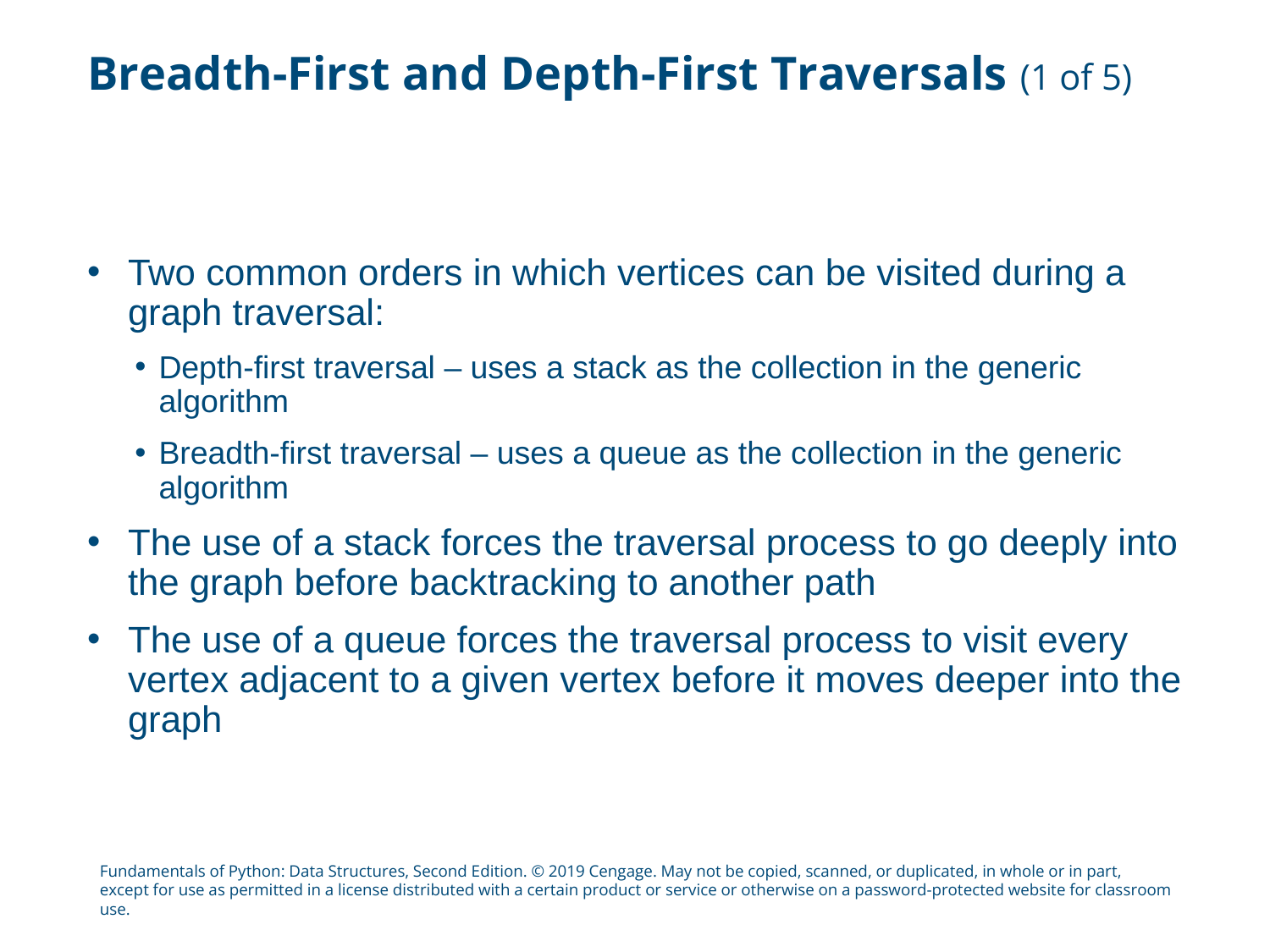

# Breadth-First and Depth-First Traversals (1 of 5)
Two common orders in which vertices can be visited during a graph traversal:
Depth-first traversal – uses a stack as the collection in the generic algorithm
Breadth-first traversal – uses a queue as the collection in the generic algorithm
The use of a stack forces the traversal process to go deeply into the graph before backtracking to another path
The use of a queue forces the traversal process to visit every vertex adjacent to a given vertex before it moves deeper into the graph
Fundamentals of Python: Data Structures, Second Edition. © 2019 Cengage. May not be copied, scanned, or duplicated, in whole or in part, except for use as permitted in a license distributed with a certain product or service or otherwise on a password-protected website for classroom use.